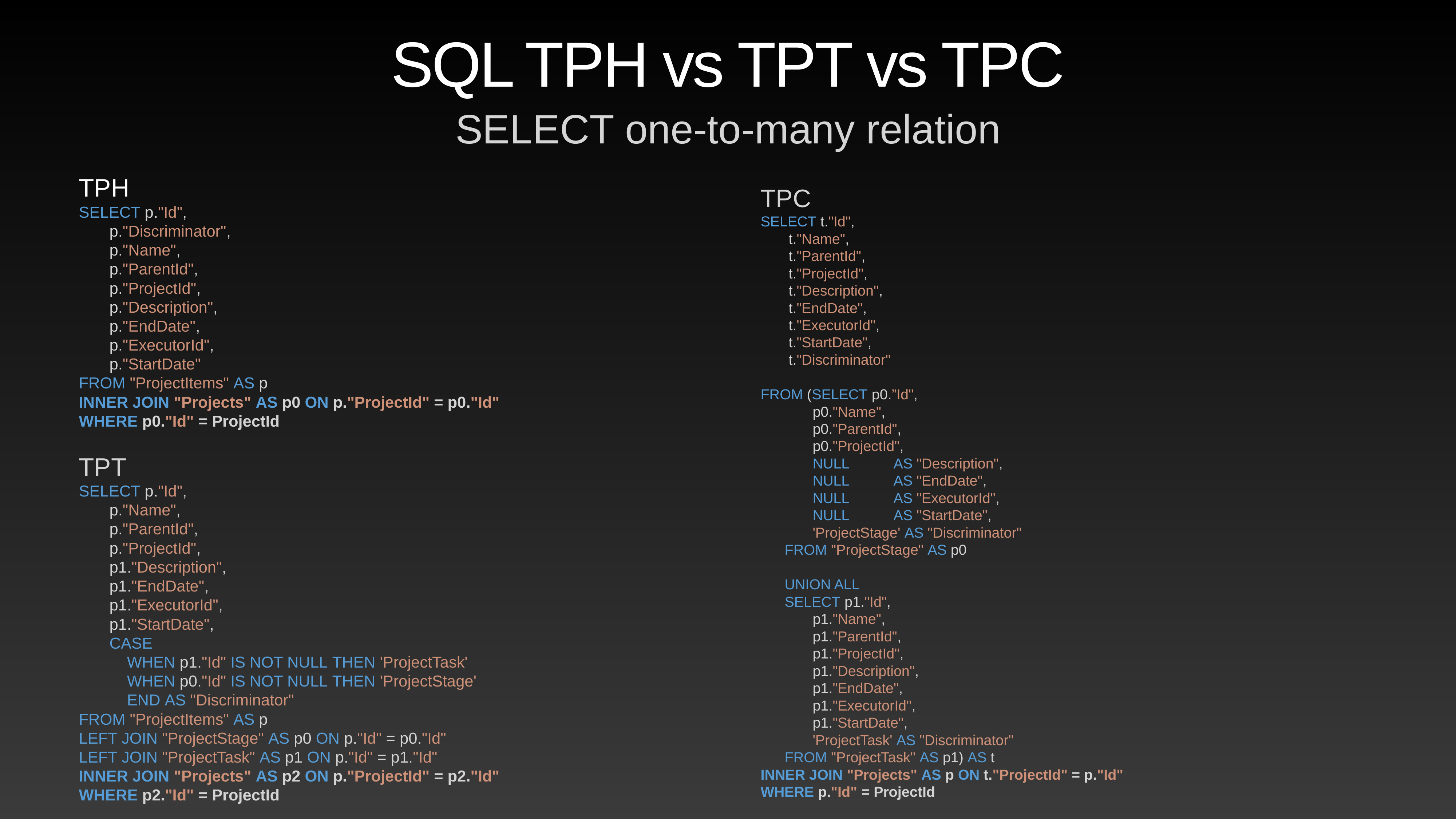

# SQL TPH vs TPT vs TPC
SELECT one-to-many relation
TPH
SELECT p."Id",
       p."Discriminator",
       p."Name",
       p."ParentId",
       p."ProjectId",
       p."Description",
       p."EndDate",
       p."ExecutorId",
       p."StartDate"
FROM "ProjectItems" AS p
INNER JOIN "Projects" AS p0 ON p."ProjectId" = p0."Id"
WHERE p0."Id" = ProjectId

TPT
SELECT p."Id",
       p."Name",
       p."ParentId",
       p."ProjectId",
       p1."Description",
       p1."EndDate",
       p1."ExecutorId",
       p1."StartDate",
       CASE
           WHEN p1."Id" IS NOT NULL THEN 'ProjectTask'
           WHEN p0."Id" IS NOT NULL THEN 'ProjectStage'
           END AS "Discriminator"
FROM "ProjectItems" AS p
LEFT JOIN "ProjectStage" AS p0 ON p."Id" = p0."Id"
LEFT JOIN "ProjectTask" AS p1 ON p."Id" = p1."Id"
INNER JOIN "Projects" AS p2 ON p."ProjectId" = p2."Id"
WHERE p2."Id" = ProjectId

TPC
SELECT t."Id",
       t."Name",
       t."ParentId",
       t."ProjectId",
       t."Description",
       t."EndDate",
       t."ExecutorId",
       t."StartDate",
       t."Discriminator"

FROM (SELECT p0.”Id",
             p0."Name",
             p0."ParentId",
             p0."ProjectId",
             NULL           AS "Description",
             NULL           AS "EndDate",
             NULL           AS "ExecutorId",
             NULL           AS "StartDate",
             'ProjectStage' AS "Discriminator"
      FROM "ProjectStage" AS p0

      UNION ALL
      SELECT p1."Id",
             p1."Name",
             p1."ParentId",
             p1."ProjectId",
             p1."Description",
             p1."EndDate",
             p1."ExecutorId",
             p1."StartDate",
             'ProjectTask' AS "Discriminator"
      FROM "ProjectTask" AS p1) AS t
INNER JOIN "Projects" AS p ON t."ProjectId" = p."Id"
WHERE p."Id" = ProjectId